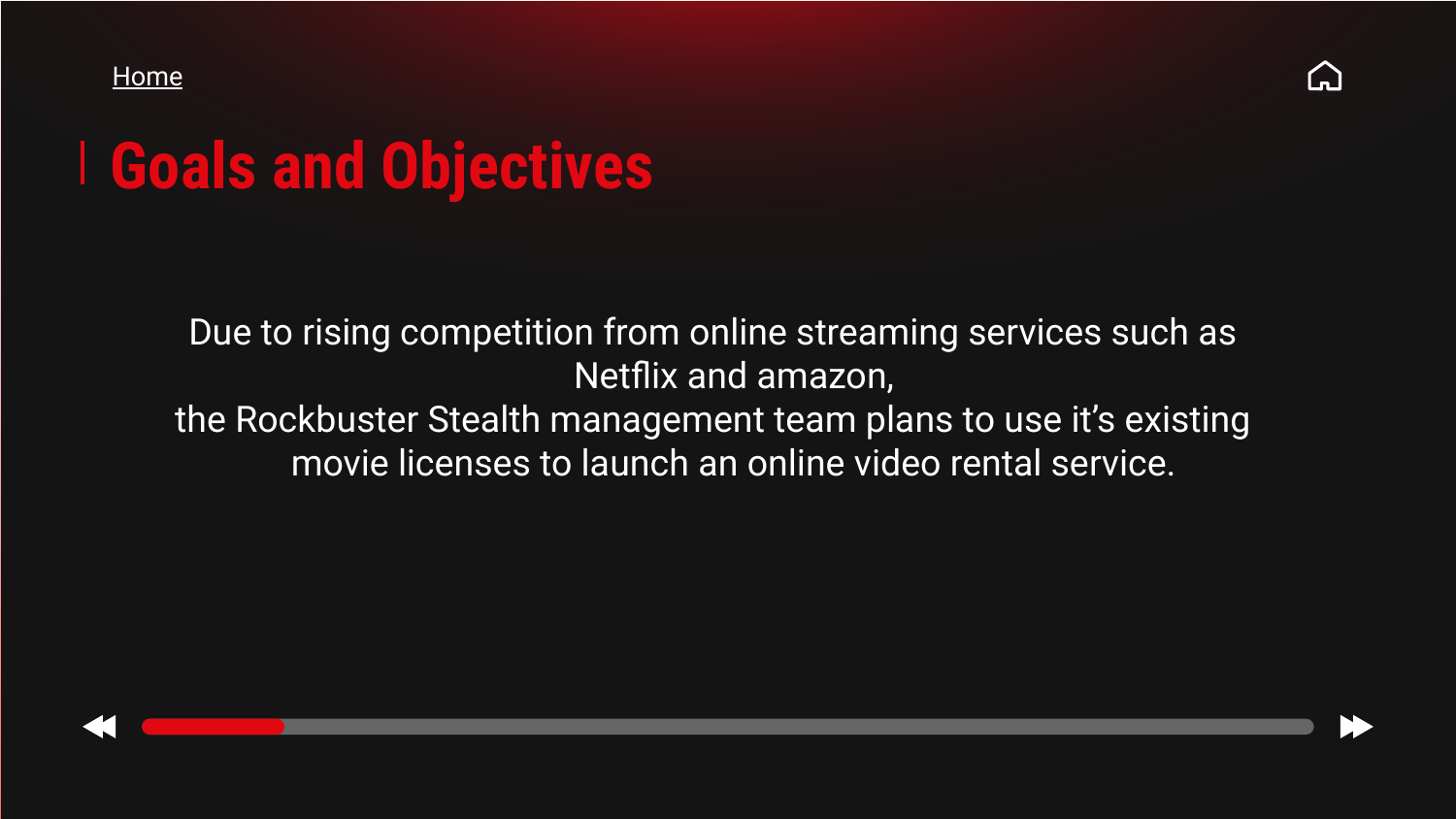

Home

# Goals and Objectives
Due to rising competition from online streaming services such as Netflix and amazon,
the Rockbuster Stealth management team plans to use it’s existing movie licenses to launch an online video rental service.